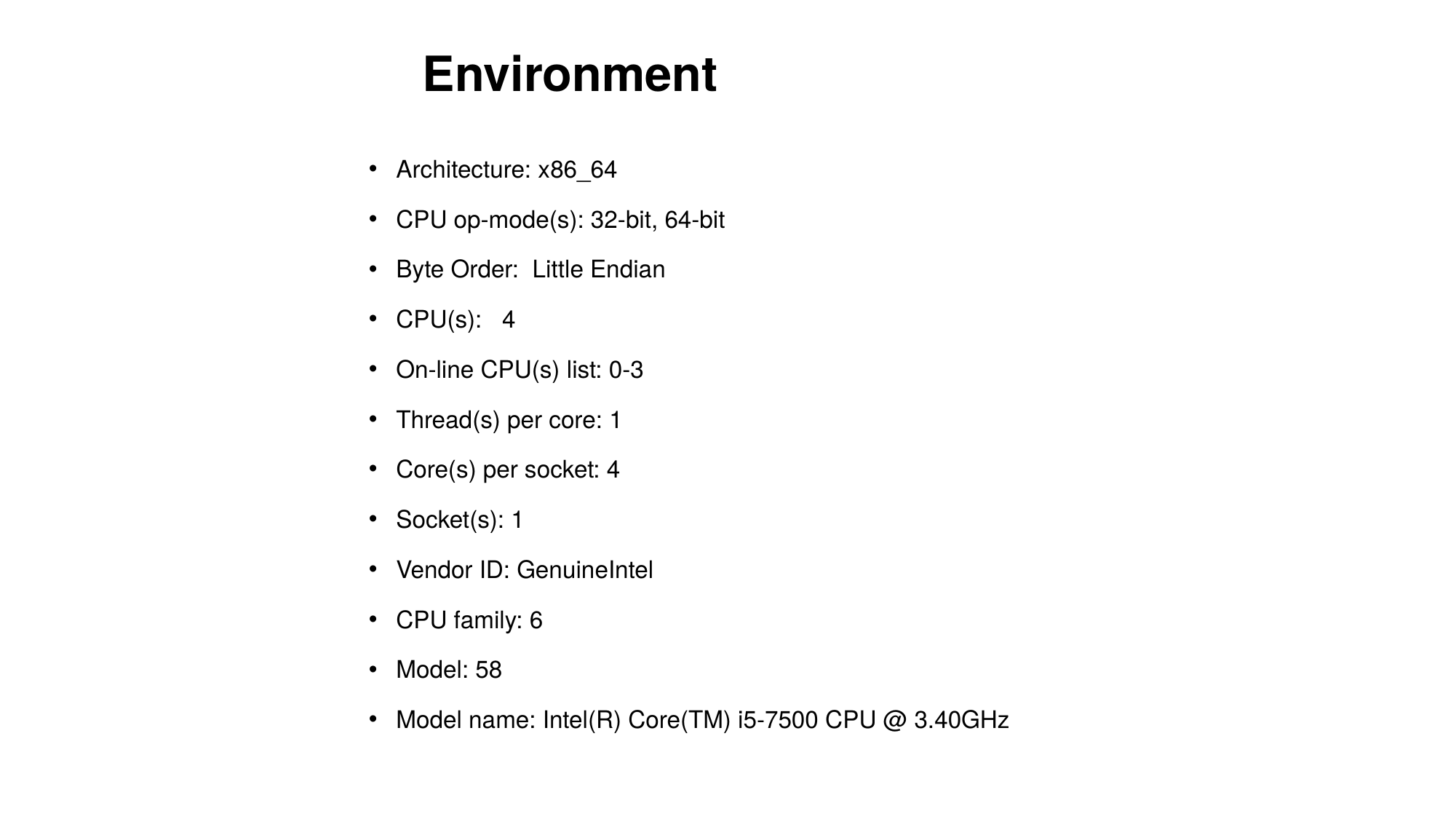

# Environment
Architecture: x86_64
CPU op-mode(s): 32-bit, 64-bit
Byte Order:  Little Endian
CPU(s):   4
On-line CPU(s) list: 0-3
Thread(s) per core: 1
Core(s) per socket: 4
Socket(s): 1
Vendor ID: GenuineIntel
CPU family: 6
Model: 58
Model name: Intel(R) Core(TM) i5-7500 CPU @ 3.40GHz